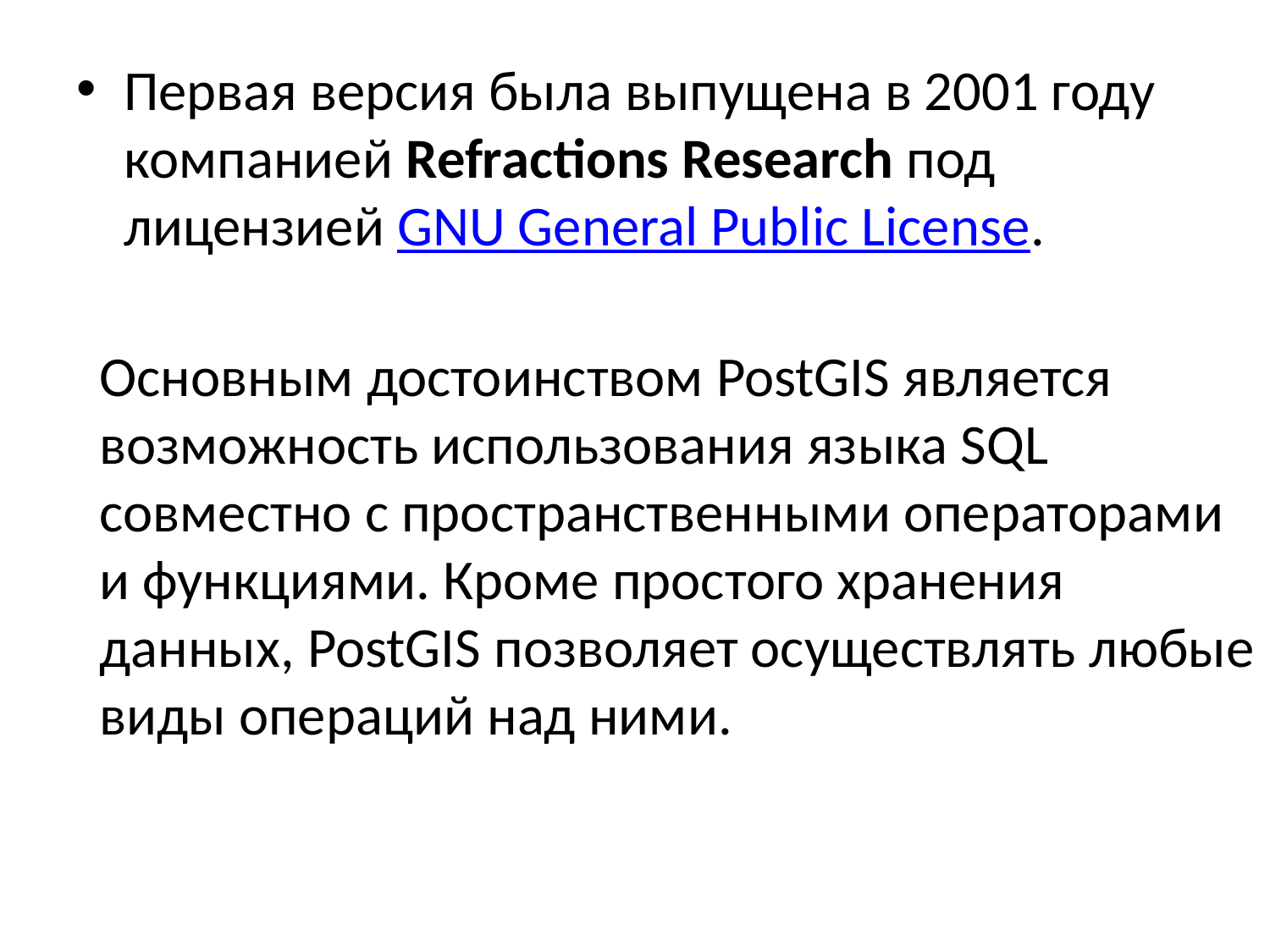

Первая версия была выпущена в 2001 году компанией Refractions Research под лицензией GNU General Public License.
Основным достоинством PostGIS является возможность использования языка SQL совместно с пространственными операторами и функциями. Кроме простого хранения данных, PostGIS позволяет осуществлять любые виды операций над ними.